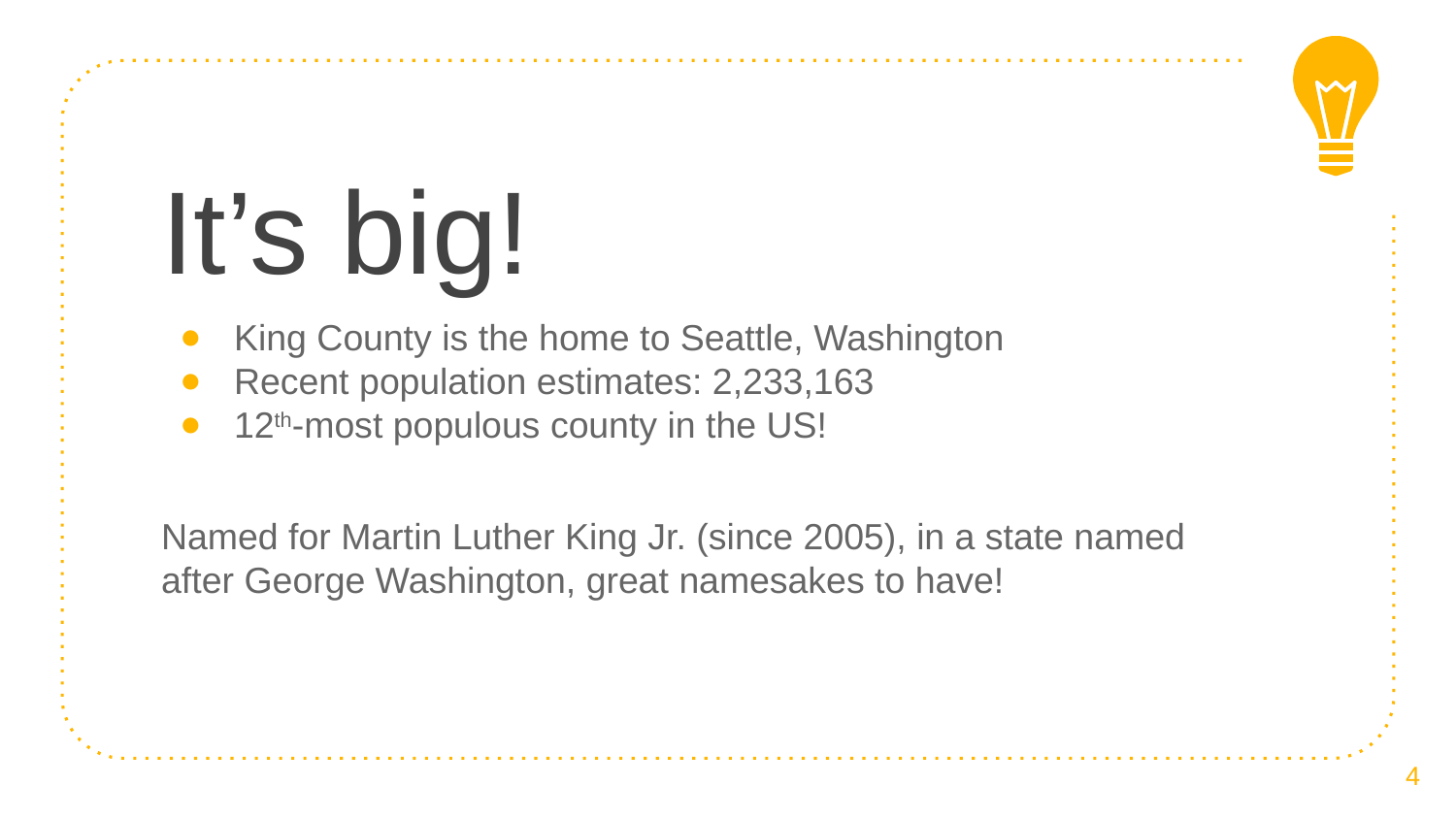

# It’s big!
King County is the home to Seattle, Washington
Recent population estimates: 2,233,163
12th-most populous county in the US!

Named for Martin Luther King Jr. (since 2005), in a state named after George Washington, great namesakes to have!
4